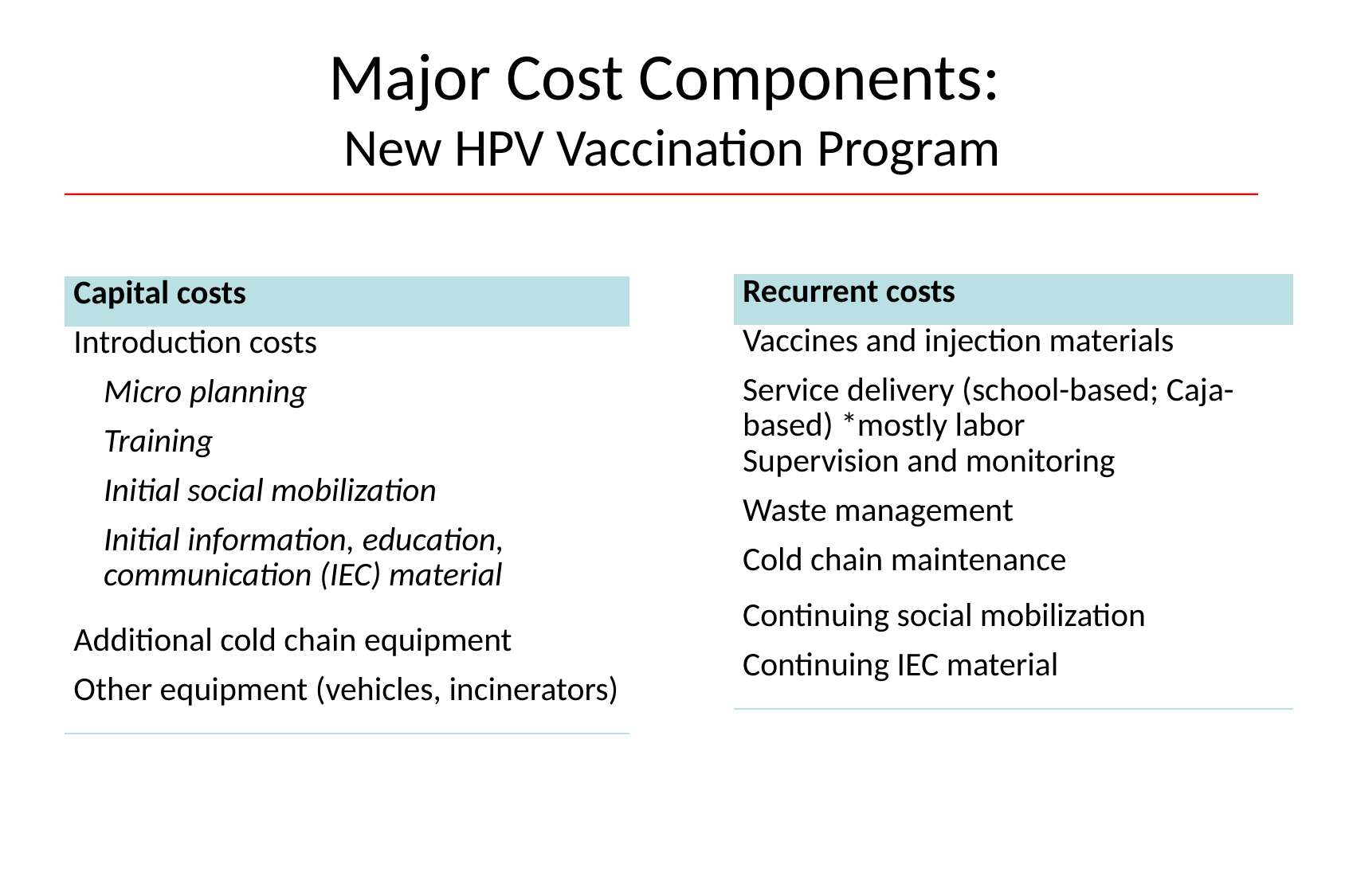

# Major Cost Components: New HPV Vaccination Program

| Recurrent costs |
| --- |
| Vaccines and injection materials |
| Service delivery (school-based; Caja-based) \*mostly labor |
| Supervision and monitoring |
| Waste management |
| Cold chain maintenance |
| Continuing social mobilization |
| Continuing IEC material |
| Capital costs |
| --- |
| Introduction costs |
| Micro planning |
| Training |
| Initial social mobilization |
| Initial information, education, communication (IEC) material |
| Additional cold chain equipment |
| Other equipment (vehicles, incinerators) |